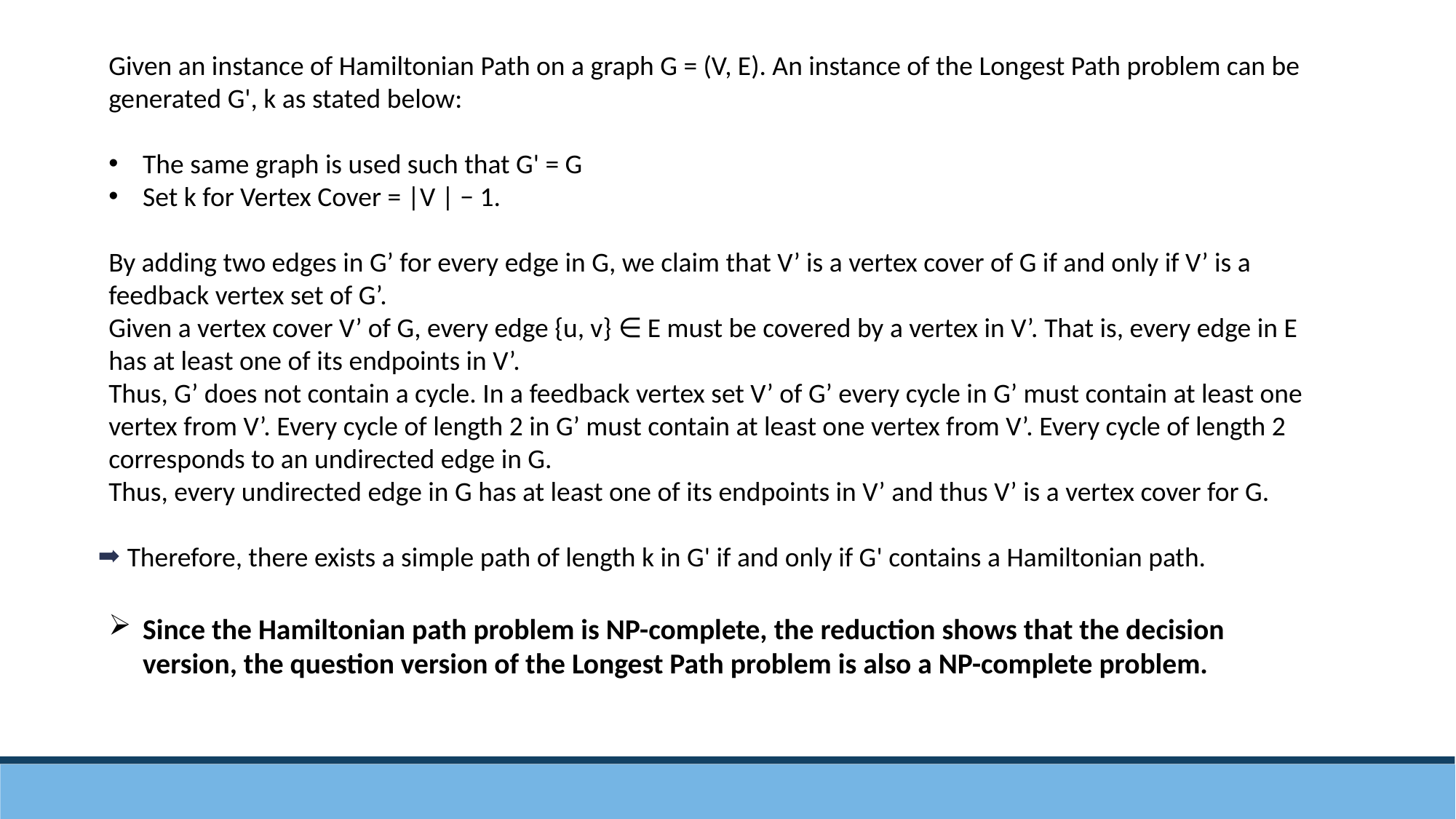

Given an instance of Hamiltonian Path on a graph G = (V, E). An instance of the Longest Path problem can be generated G', k as stated below:

The same graph is used such that G' = G
Set k for Vertex Cover = |V | − 1.

By adding two edges in G’ for every edge in G, we claim that V’ is a vertex cover of G if and only if V’ is a feedback vertex set of G’.
Given a vertex cover V’ of G, every edge {u, v} ∈ E must be covered by a vertex in V’. That is, every edge in E has at least one of its endpoints in V’.
Thus, G’ does not contain a cycle. In a feedback vertex set V’ of G’ every cycle in G’ must contain at least one vertex from V’. Every cycle of length 2 in G’ must contain at least one vertex from V’. Every cycle of length 2 corresponds to an undirected edge in G.
Thus, every undirected edge in G has at least one of its endpoints in V’ and thus V’ is a vertex cover for G.

   Therefore, there exists a simple path of length k in G' if and only if G' contains a Hamiltonian path.

Since the Hamiltonian path problem is NP-complete, the reduction shows that the decision version, the question version of the Longest Path problem is also a NP-complete problem.